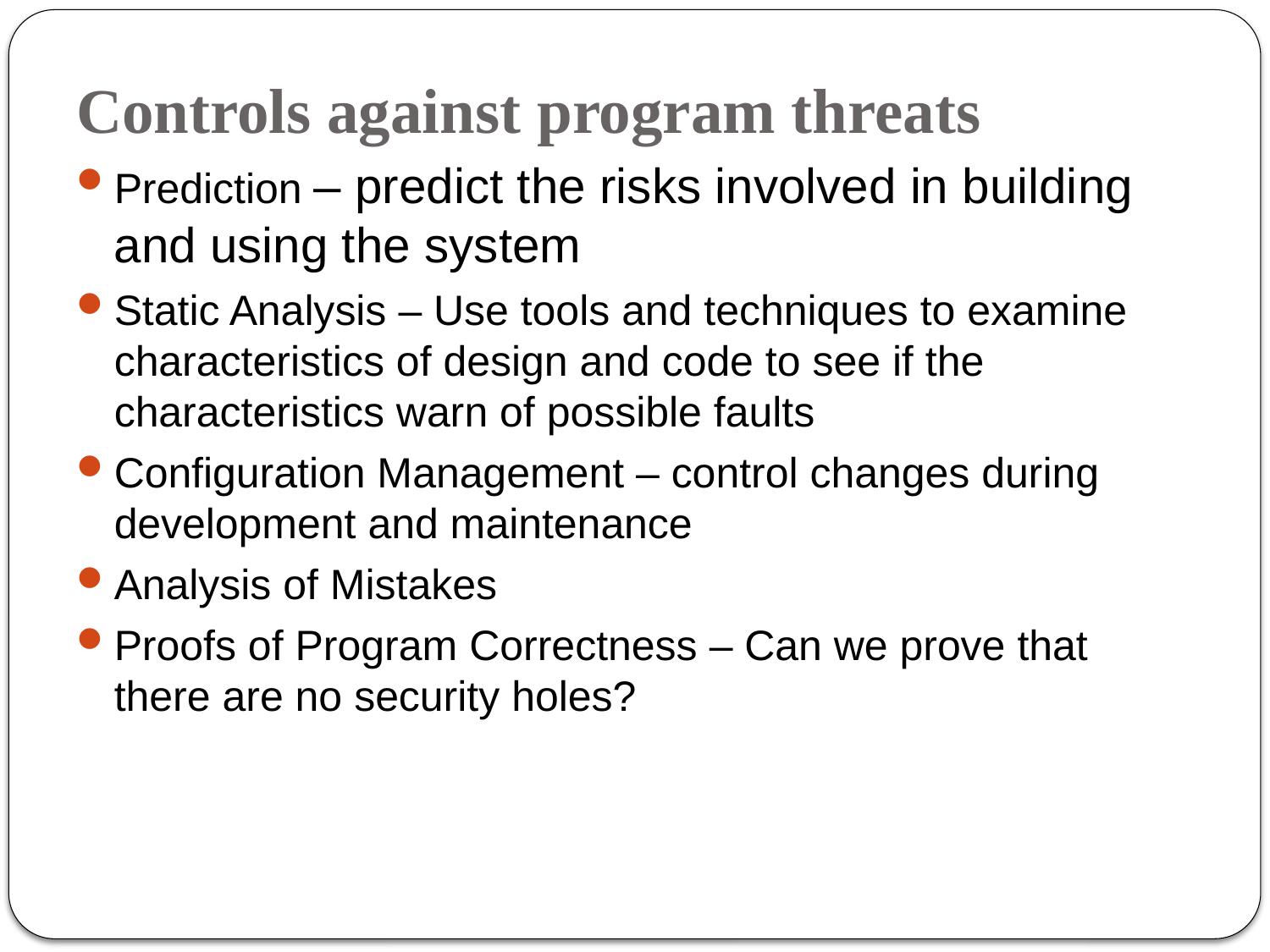

# Controls against program threats
Prediction – predict the risks involved in building and using the system
Static Analysis – Use tools and techniques to examine characteristics of design and code to see if the characteristics warn of possible faults
Configuration Management – control changes during development and maintenance
Analysis of Mistakes
Proofs of Program Correctness – Can we prove that there are no security holes?